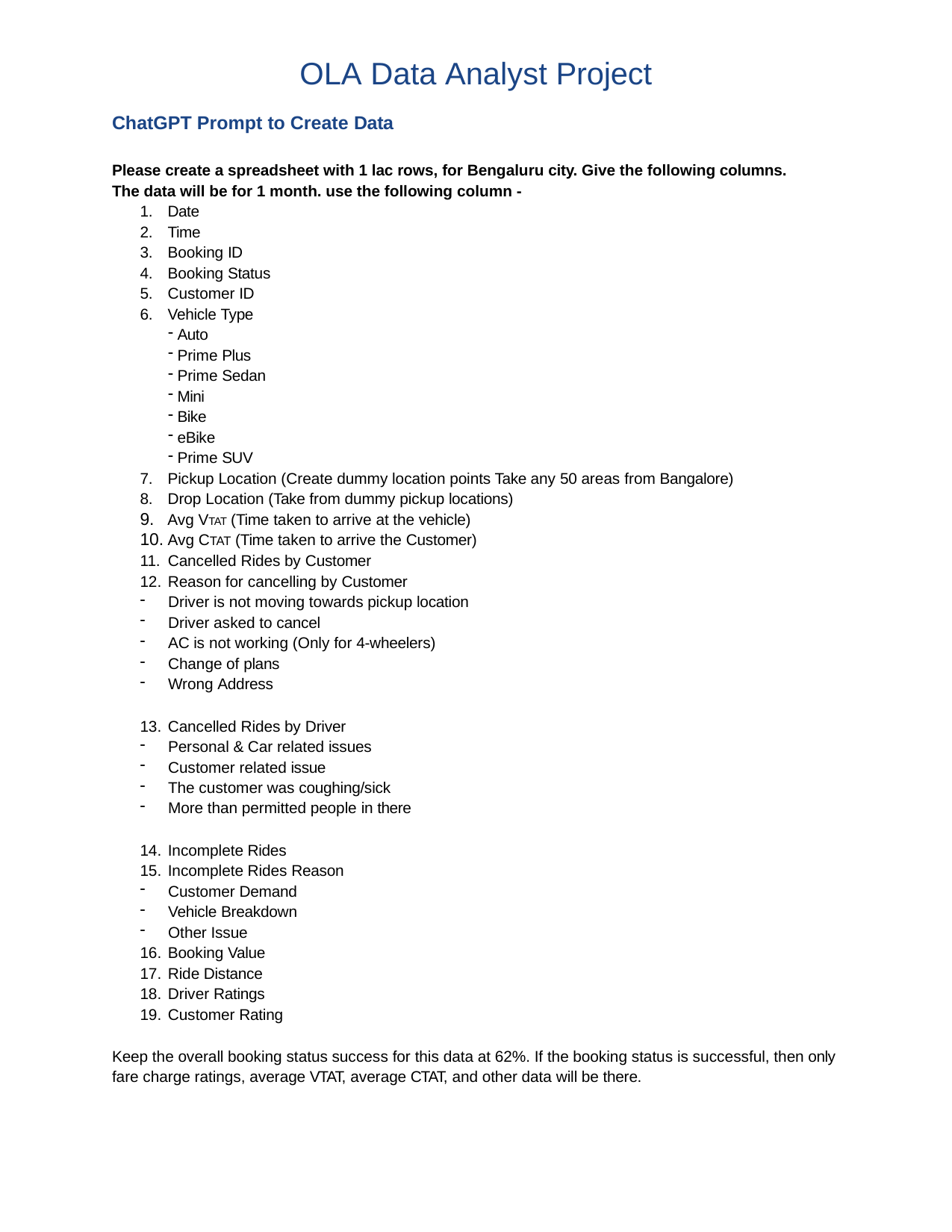

OLA Data Analyst Project
ChatGPT Prompt to Create Data
Please create a spreadsheet with 1 lac rows, for Bengaluru city. Give the following columns. The data will be for 1 month. use the following column -
Date
Time
Booking ID
Booking Status
Customer ID
Vehicle Type
Auto
Prime Plus
Prime Sedan
Mini
Bike
eBike
Prime SUV
Pickup Location (Create dummy location points Take any 50 areas from Bangalore)
Drop Location (Take from dummy pickup locations)
Avg VTAT (Time taken to arrive at the vehicle)
Avg CTAT (Time taken to arrive the Customer)
Cancelled Rides by Customer
Reason for cancelling by Customer
Driver is not moving towards pickup location
Driver asked to cancel
AC is not working (Only for 4-wheelers)
Change of plans
Wrong Address

Cancelled Rides by Driver
Personal & Car related issues
Customer related issue
The customer was coughing/sick
More than permitted people in there

Incomplete Rides
Incomplete Rides Reason
Customer Demand
Vehicle Breakdown
Other Issue
Booking Value
Ride Distance
Driver Ratings
Customer Rating

Keep the overall booking status success for this data at 62%. If the booking status is successful, then only fare charge ratings, average VTAT, average CTAT, and other data will be there.